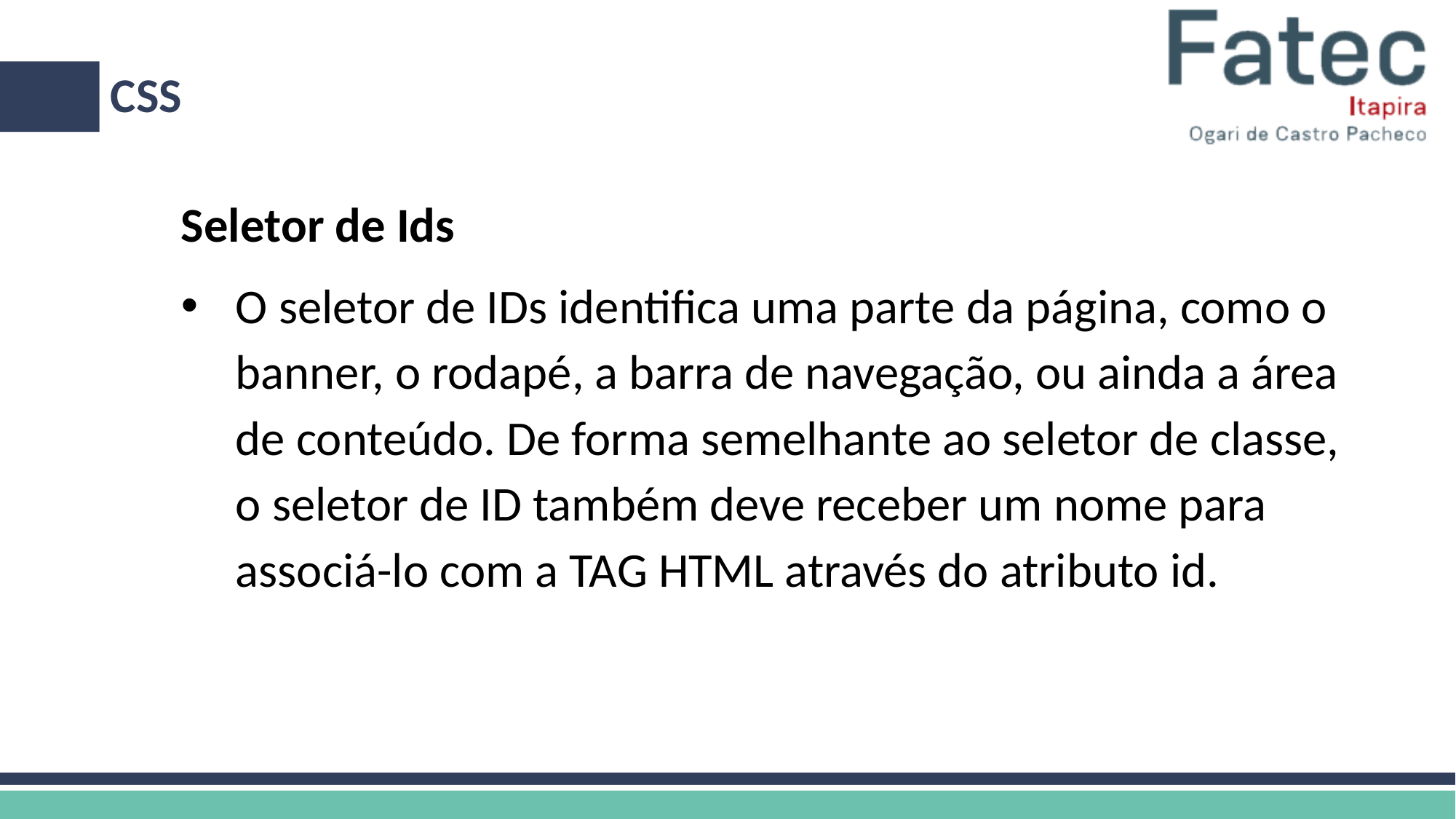

# CSS
Seletor de Ids
O seletor de IDs identifica uma parte da página, como o banner, o rodapé, a barra de navegação, ou ainda a área de conteúdo. De forma semelhante ao seletor de classe, o seletor de ID também deve receber um nome para associá-lo com a TAG HTML através do atributo id.